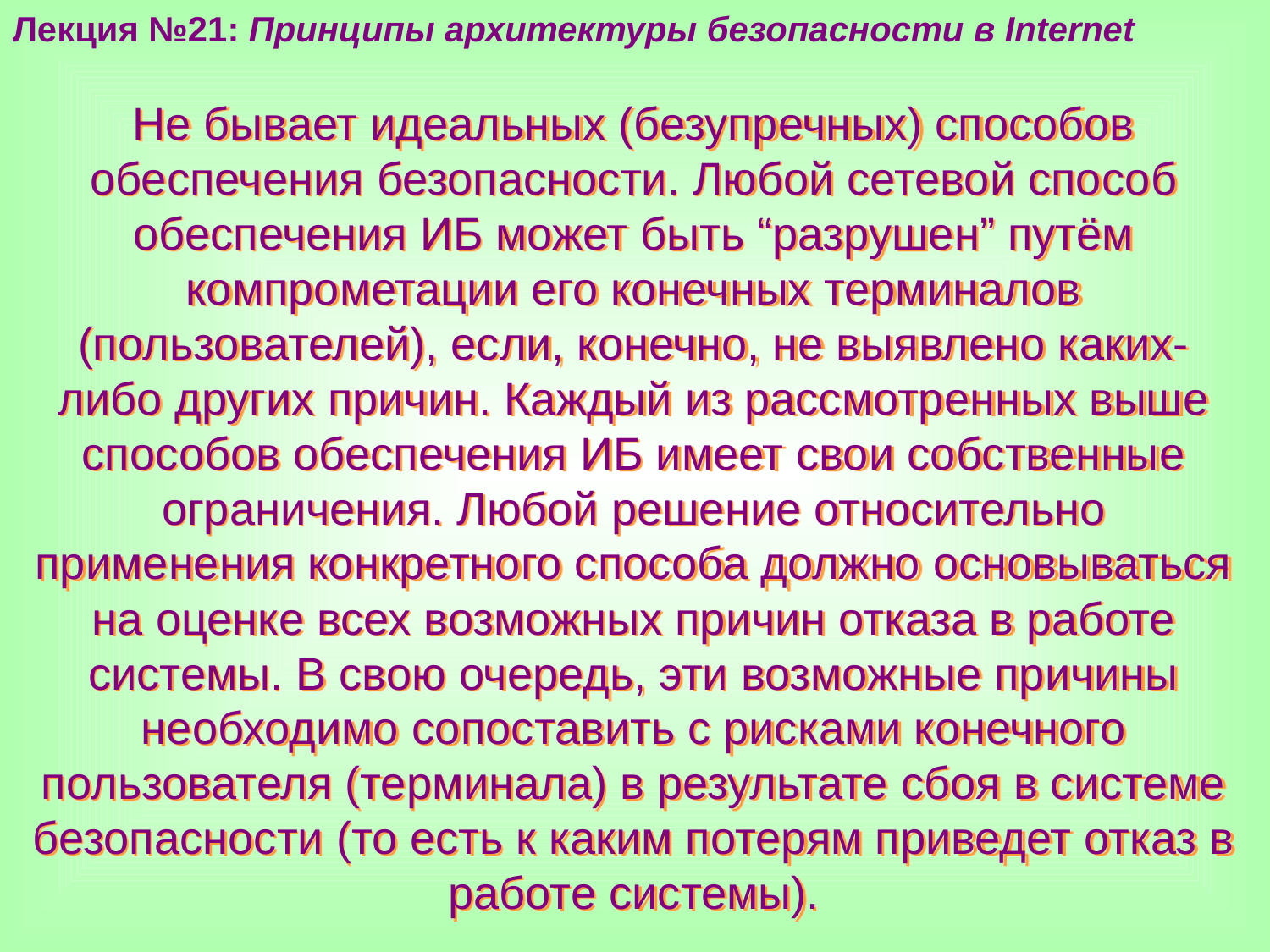

Лекция №21: Принципы архитектуры безопасности в Internet
Не бывает идеальных (безупречных) способов обеспечения безопасности. Любой сетевой способ обеспечения ИБ может быть “разрушен” путём компрометации его конечных терминалов (пользователей), если, конечно, не выявлено каких-либо других причин. Каждый из рассмотренных выше способов обеспечения ИБ имеет свои собственные ограничения. Любой решение относительно применения конкретного способа должно основываться на оценке всех возможных причин отказа в работе системы. В свою очередь, эти возможные причины необходимо сопоставить с рисками конечного пользователя (терминала) в результате сбоя в системе безопасности (то есть к каким потерям приведет отказ в работе системы).